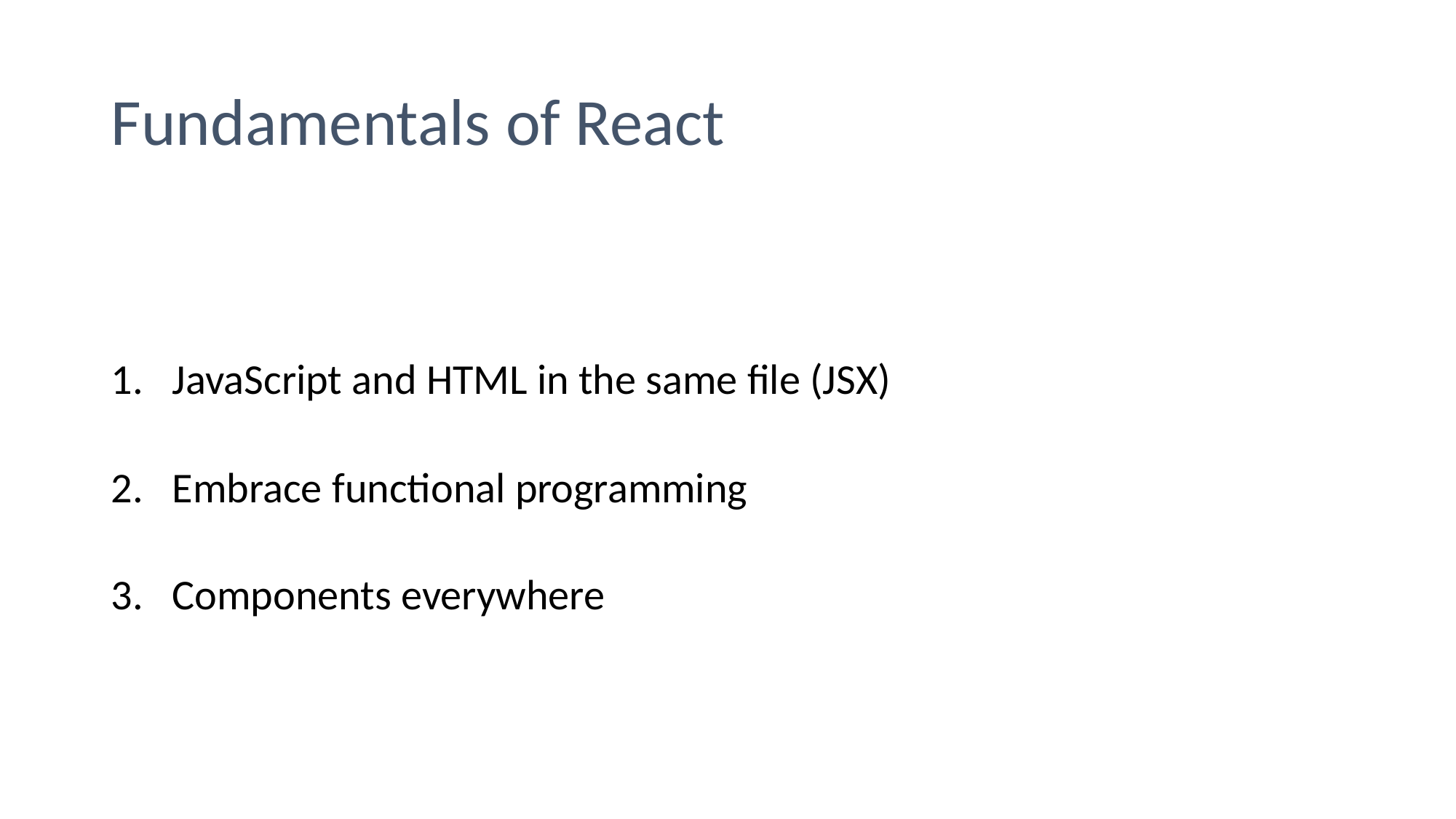

Fundamentals of React

JavaScript and HTML in the same file (JSX)
Embrace functional programming
Components everywhere